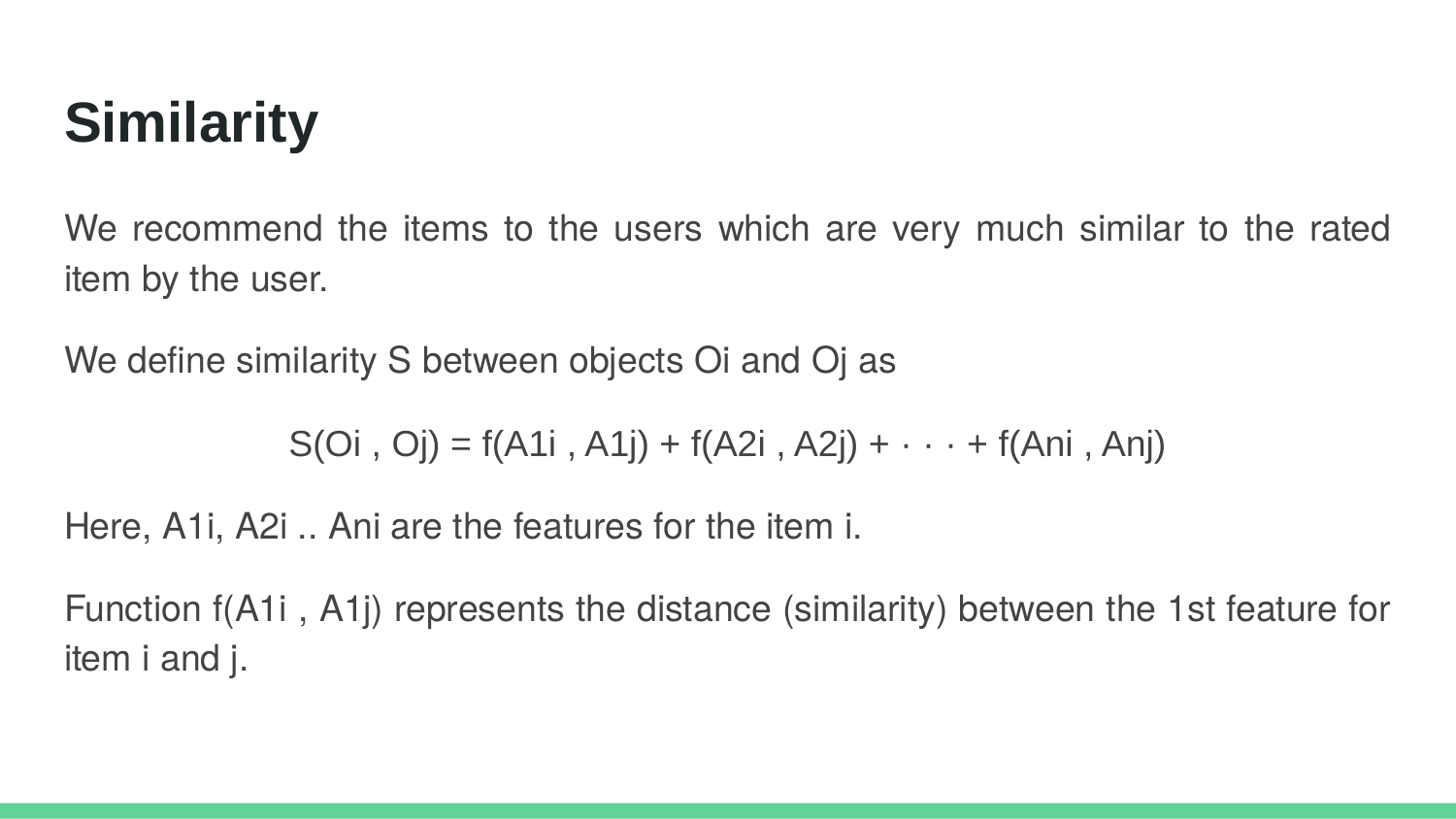

# Similarity
We recommend the items to the users which are very much similar to the rated item by the user.
We define similarity S between objects Oi and Oj as
S(Oi , Oj) = f(A1i , A1j) + f(A2i , A2j) + · · · + f(Ani , Anj)
Here, A1i, A2i .. Ani are the features for the item i.
Function f(A1i , A1j) represents the distance (similarity) between the 1st feature for item i and j.